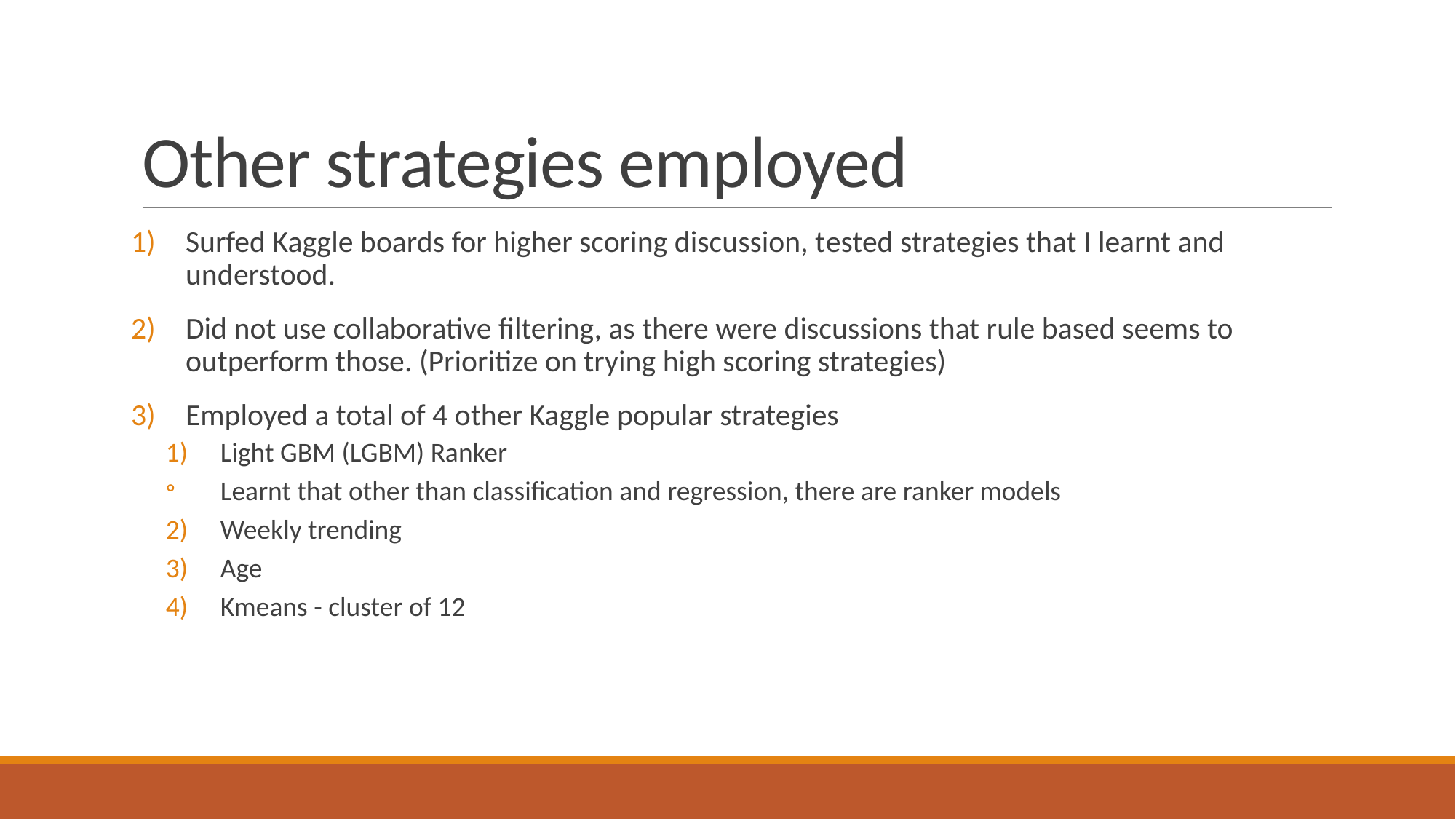

# Other strategies employed
Surfed Kaggle boards for higher scoring discussion, tested strategies that I learnt and understood.
Did not use collaborative filtering, as there were discussions that rule based seems to outperform those. (Prioritize on trying high scoring strategies)
Employed a total of 4 other Kaggle popular strategies
Light GBM (LGBM) Ranker
Learnt that other than classification and regression, there are ranker models
Weekly trending
Age
Kmeans - cluster of 12